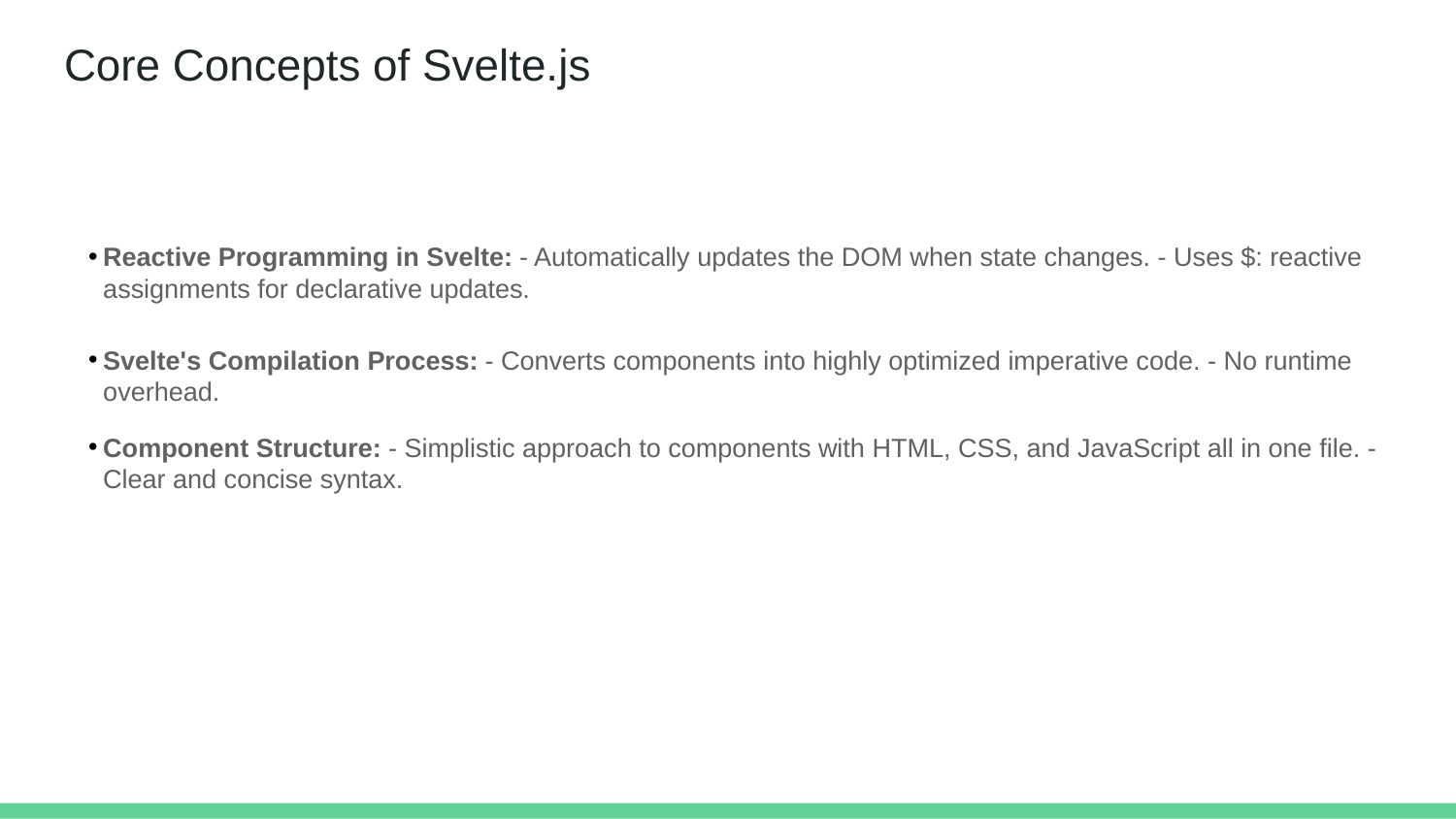

# Core Concepts of Svelte.js

Reactive Programming in Svelte: - Automatically updates the DOM when state changes. - Uses $: reactive assignments for declarative updates.
Svelte's Compilation Process: - Converts components into highly optimized imperative code. - No runtime overhead.
Component Structure: - Simplistic approach to components with HTML, CSS, and JavaScript all in one file. - Clear and concise syntax.